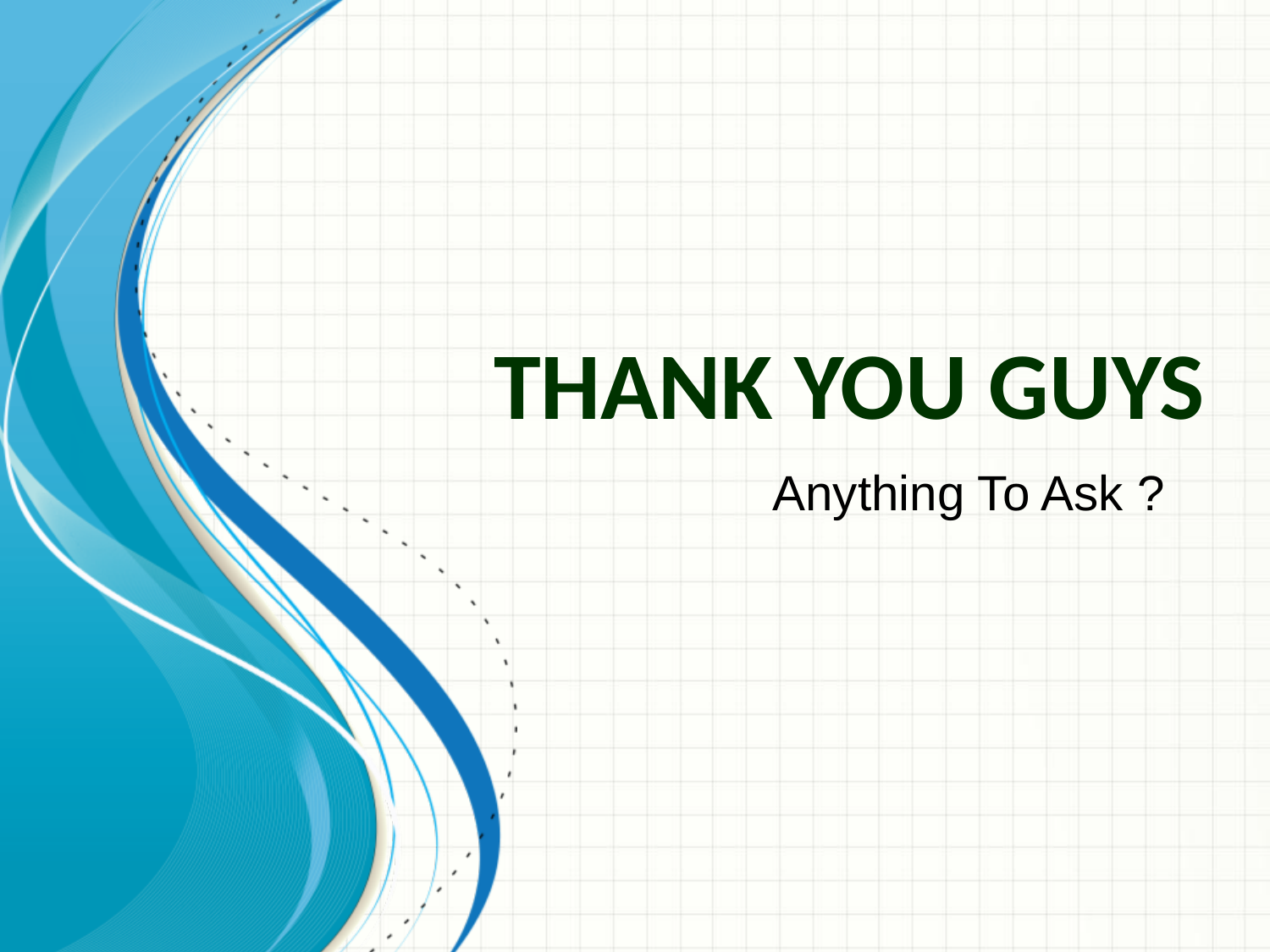

# Thank You Guys
Anything To Ask ?